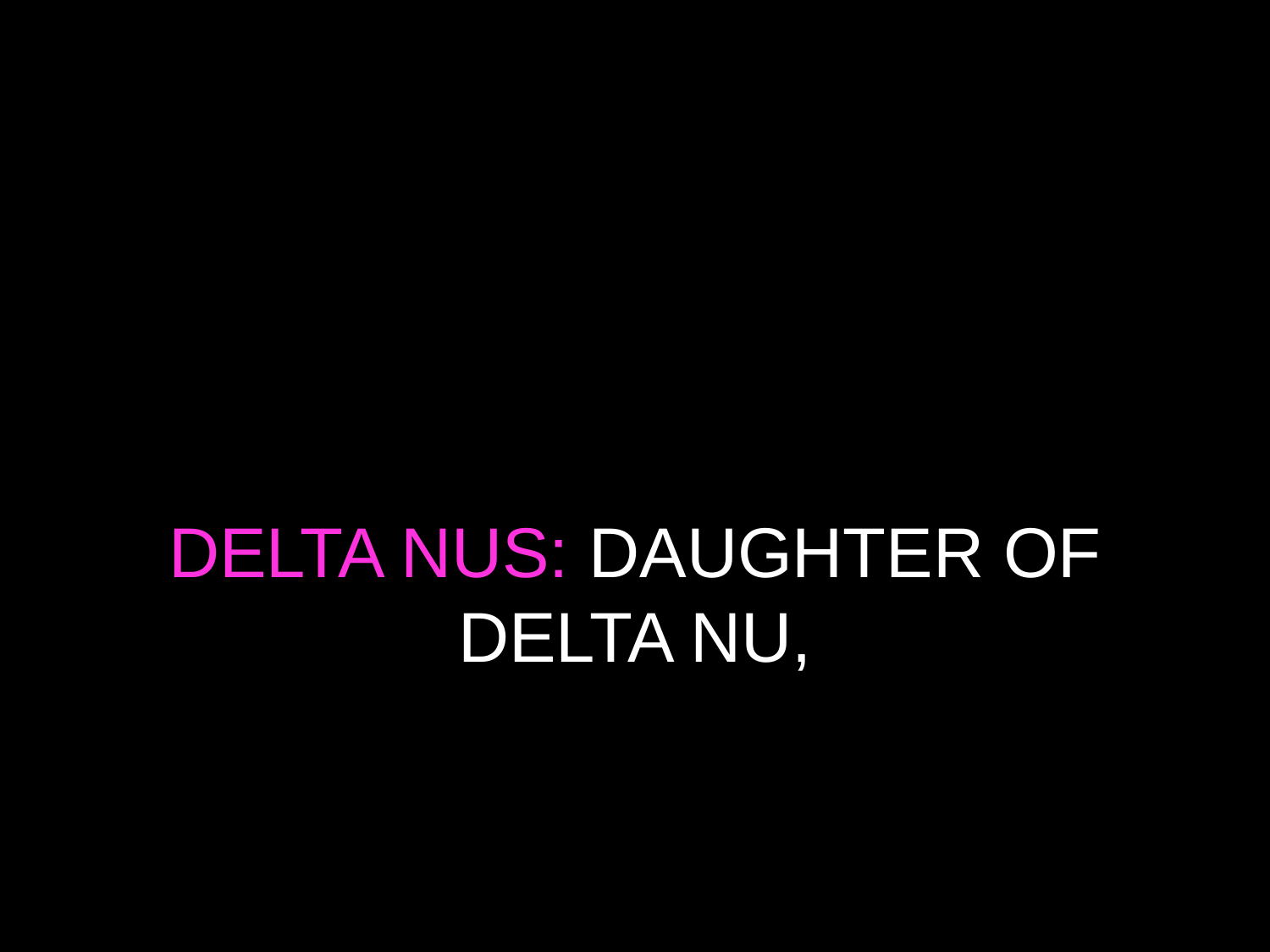

# DELTA NUS: DAUGHTER OF DELTA NU,